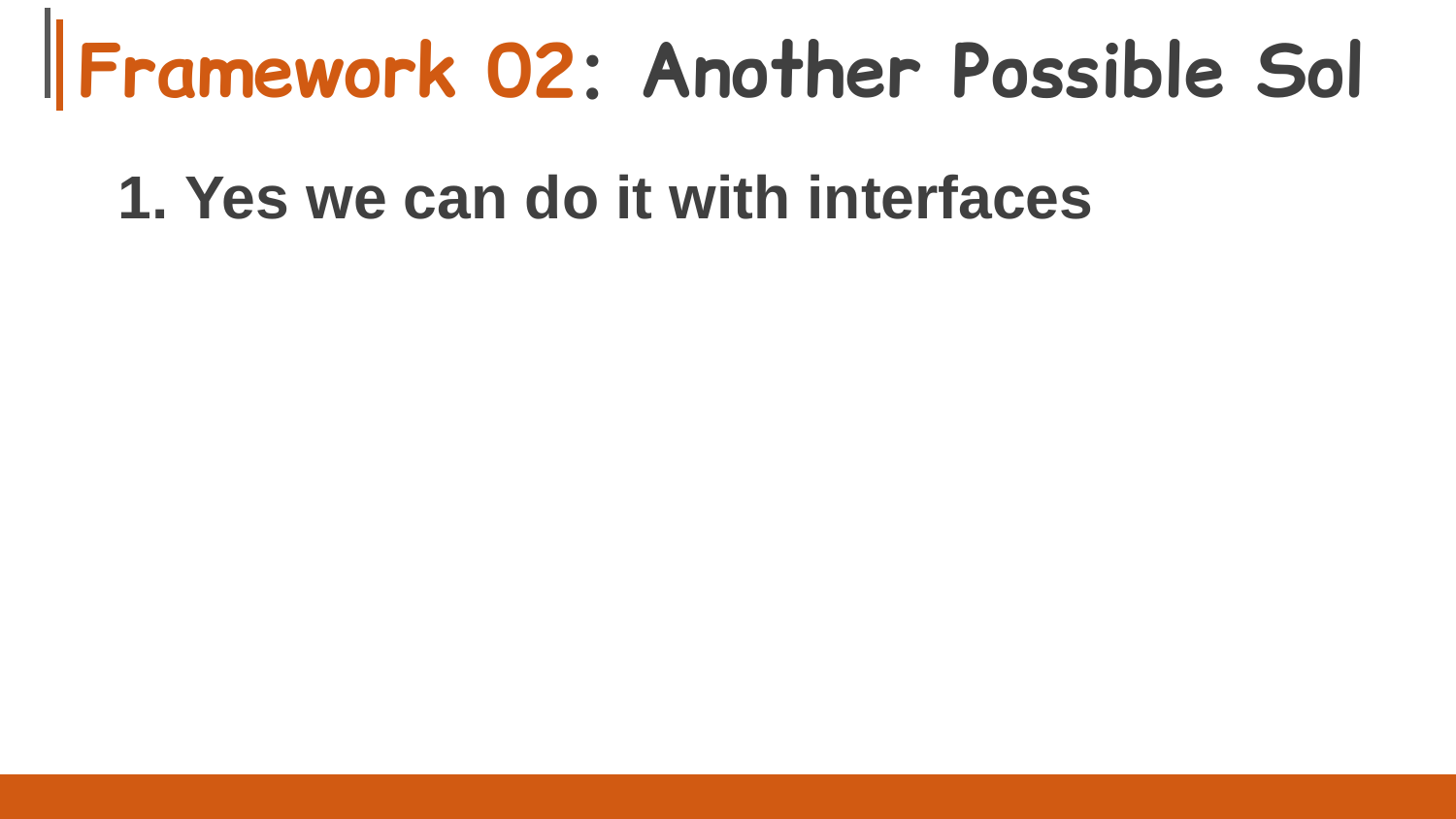

# Framework 02: Another Possible Sol
Yes we can do it with interfaces